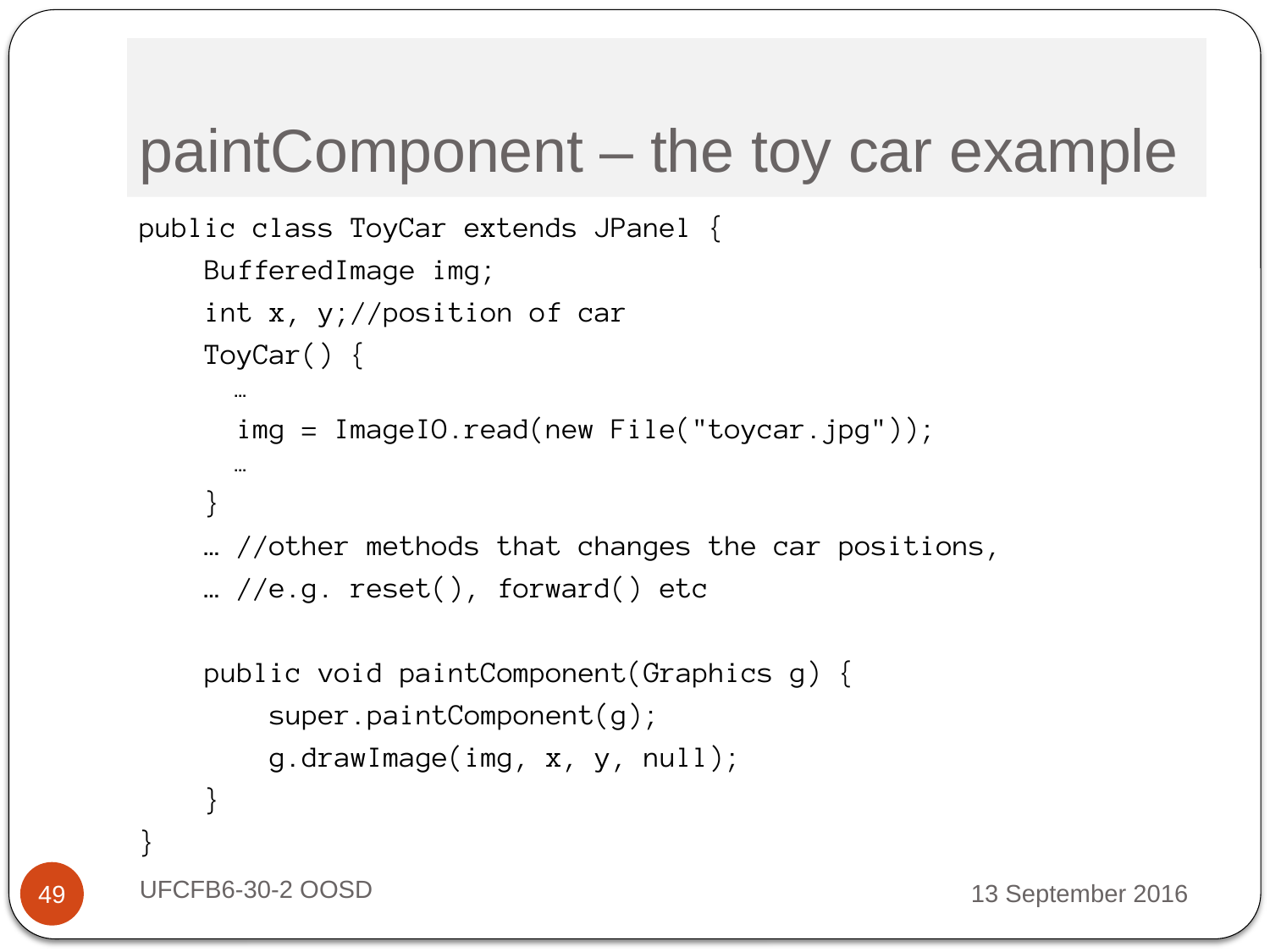

# paintComponent – the toy car example
public class ToyCar extends JPanel {
    BufferedImage img;
    int x, y;//position of car
    ToyCar() {
  …
      img = ImageIO.read(new File("toycar.jpg"));
  …
    }
    … //other methods that changes the car positions,
    … //e.g. reset(), forward() etc

    public void paintComponent(Graphics g) {
        super.paintComponent(g);
        g.drawImage(img, x, y, null);
    }
}
UFCFB6-30-2 OOSD
13 September 2016
49